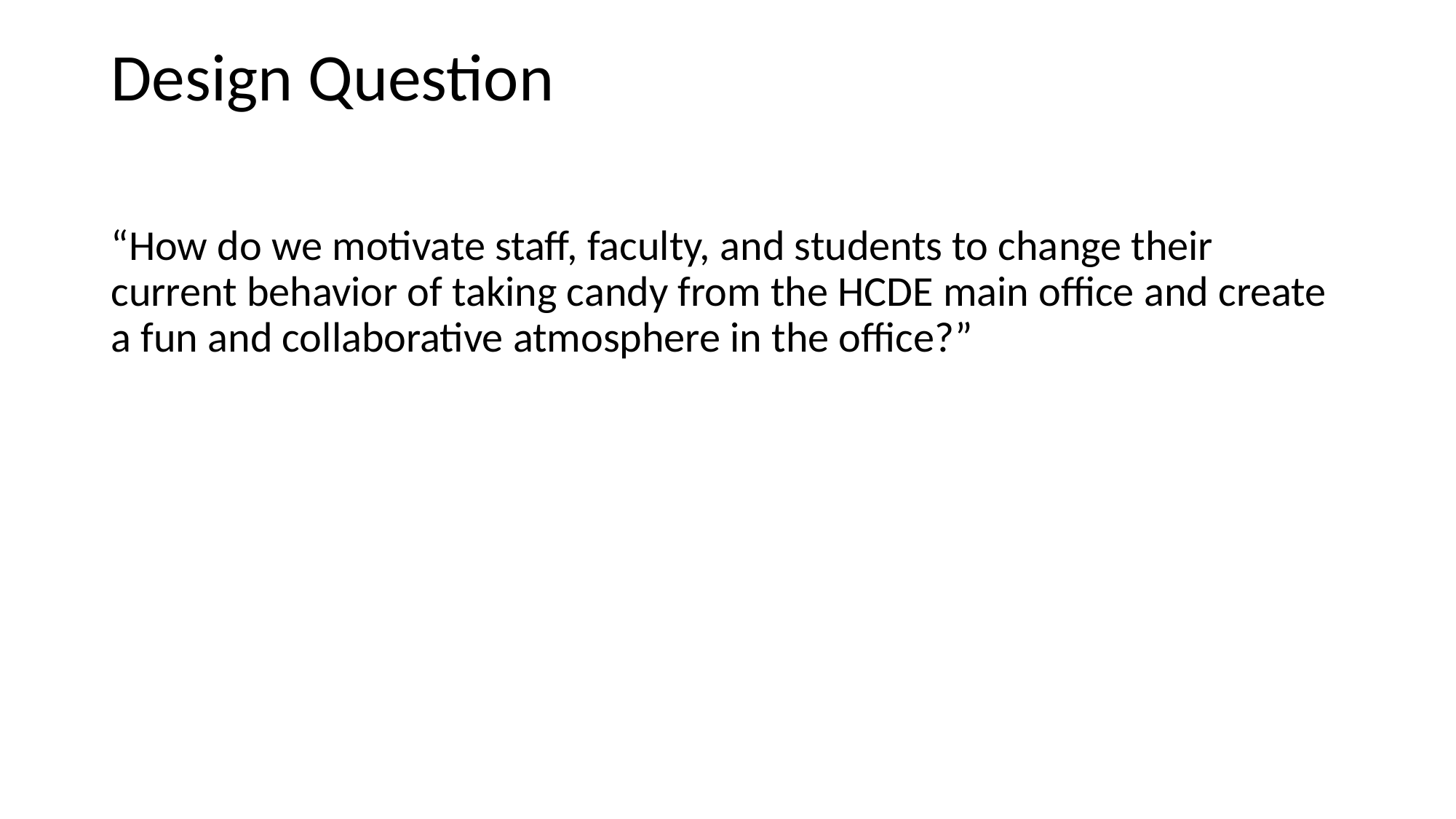

# Design Question
“How do we motivate staff, faculty, and students to change their current behavior of taking candy from the HCDE main office and create a fun and collaborative atmosphere in the office?”